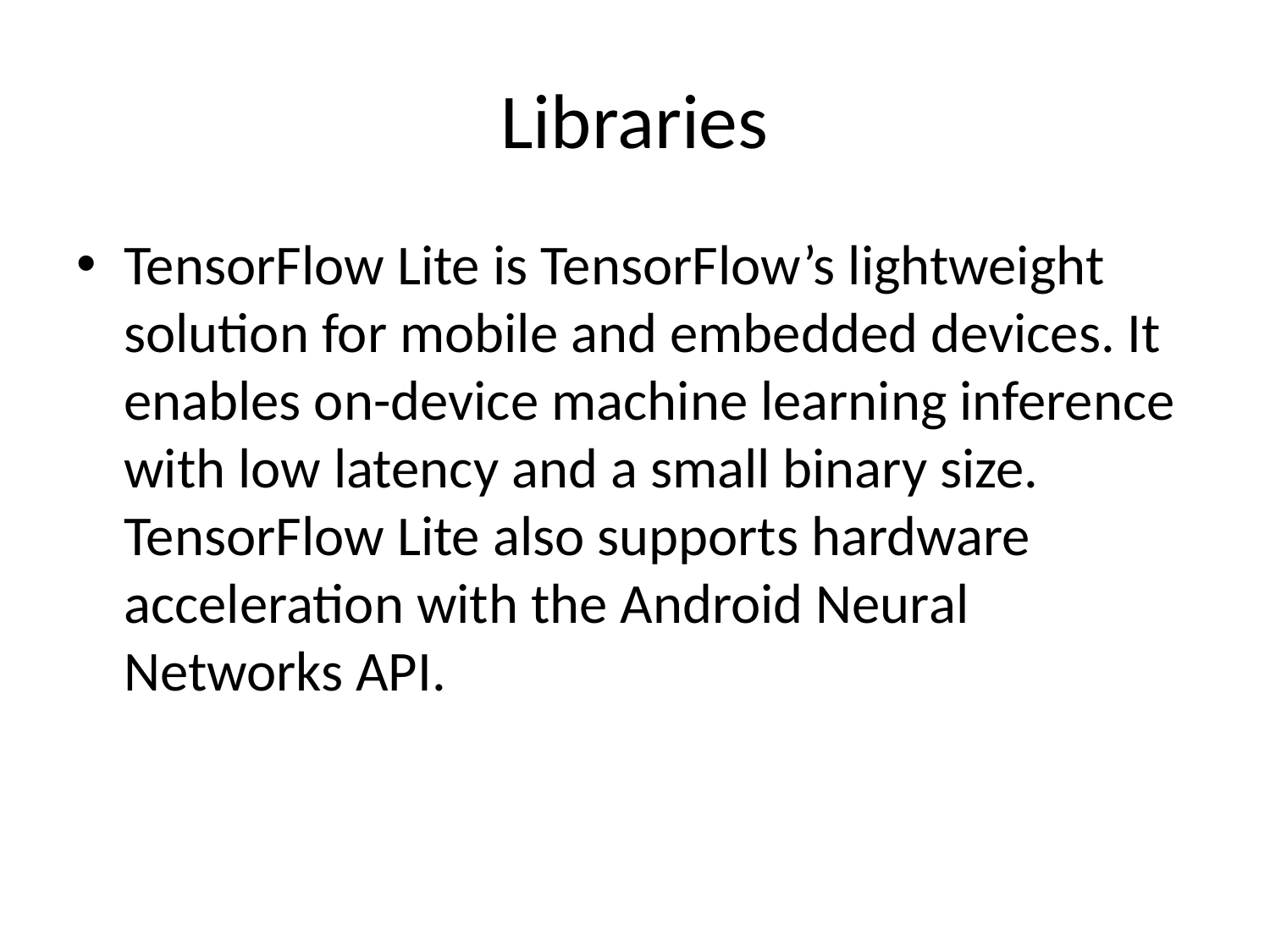

# Libraries
TensorFlow Lite is TensorFlow’s lightweight solution for mobile and embedded devices. It enables on-device machine learning inference with low latency and a small binary size. TensorFlow Lite also supports hardware acceleration with the Android Neural Networks API.